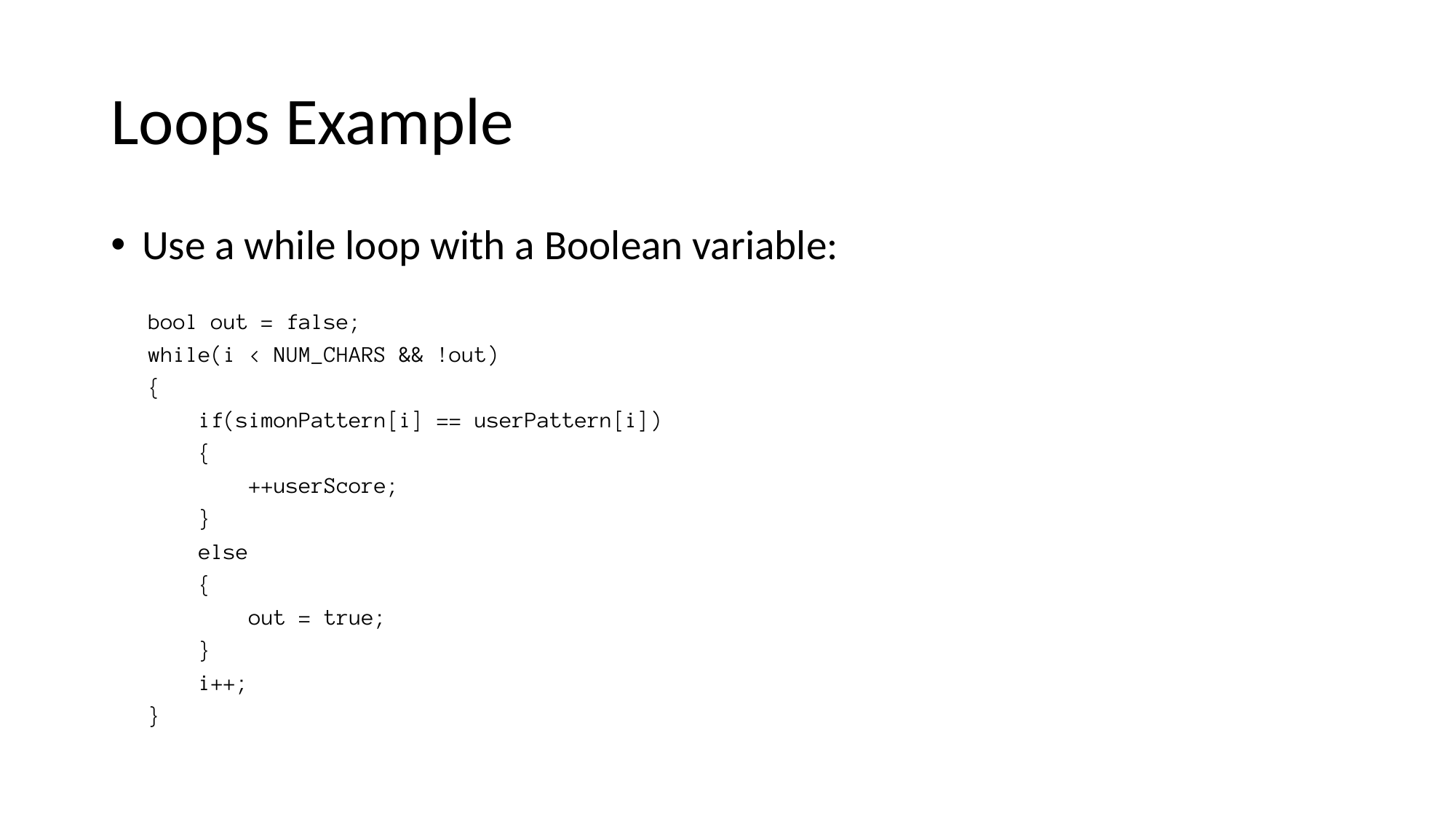

# Loops Example
Use a while loop with a Boolean variable:

   bool out = false;
   while(i < NUM_CHARS && !out)
   {
       if(simonPattern[i] == userPattern[i])
       {
           ++userScore;
       }
       else
       {
           out = true;
       }
       i++;
   }